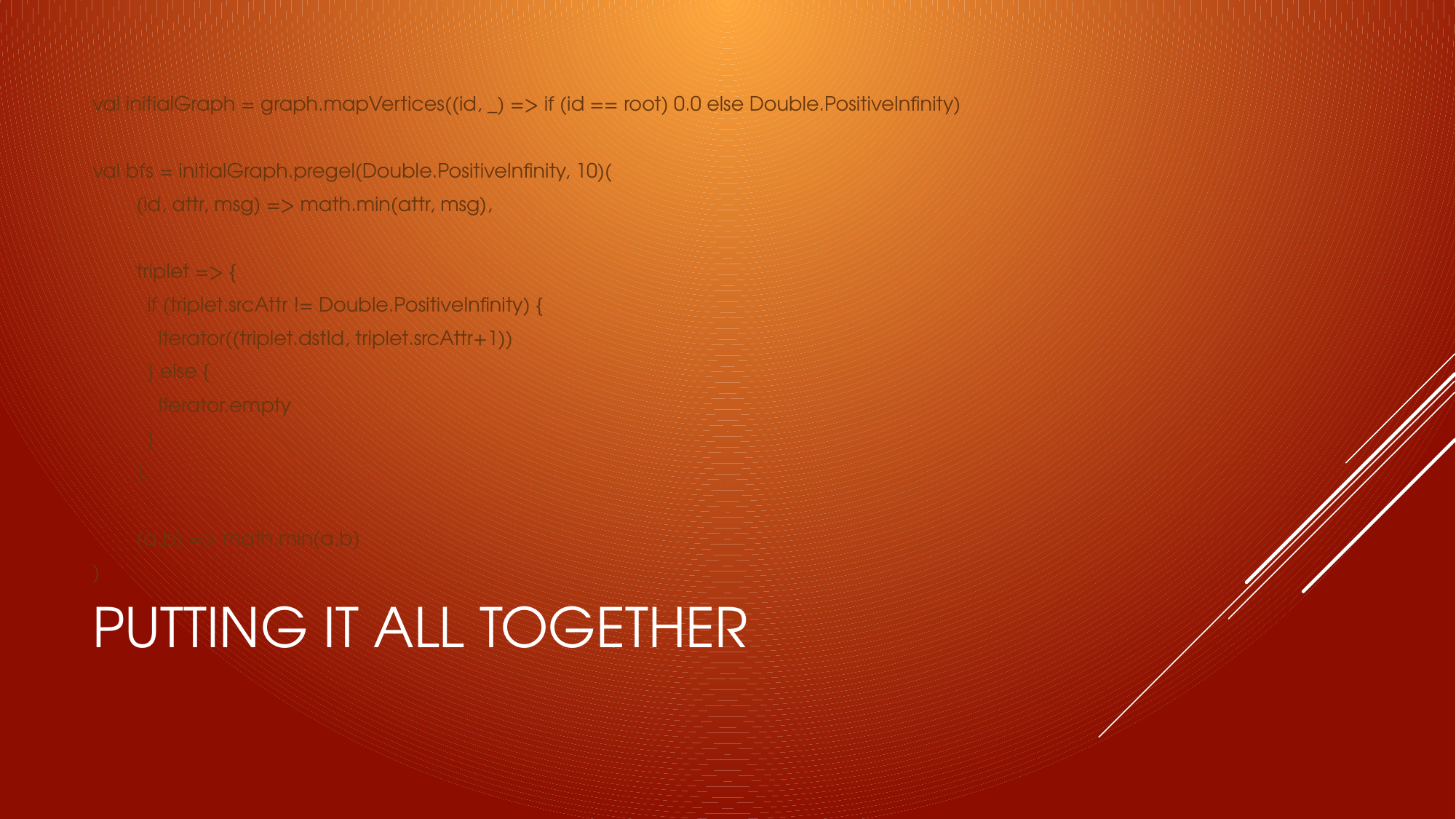

val initialGraph = graph.mapVertices((id, _) => if (id == root) 0.0 else Double.PositiveInfinity)

val bfs = initialGraph.pregel(Double.PositiveInfinity, 10)(
        (id, attr, msg) => math.min(attr, msg),

        triplet => {
          if (triplet.srcAttr != Double.PositiveInfinity) {
            Iterator((triplet.dstId, triplet.srcAttr+1))
          } else {
            Iterator.empty
          }
        },

        (a,b) => math.min(a,b)
)
# Putting it All Together